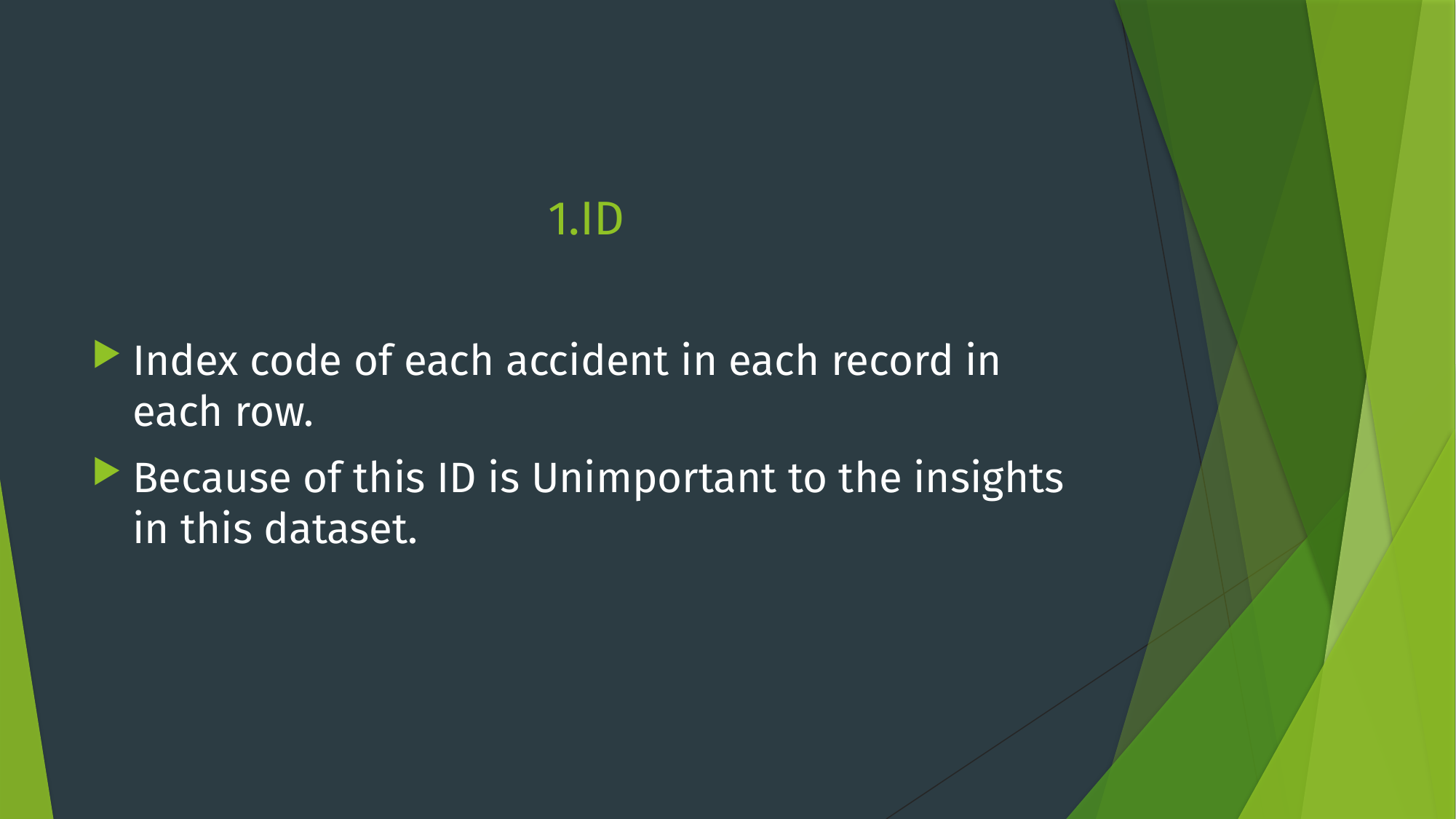

# 1.ID
Index code of each accident in each record in each row.
Because of this ID is Unimportant to the insights in this dataset.